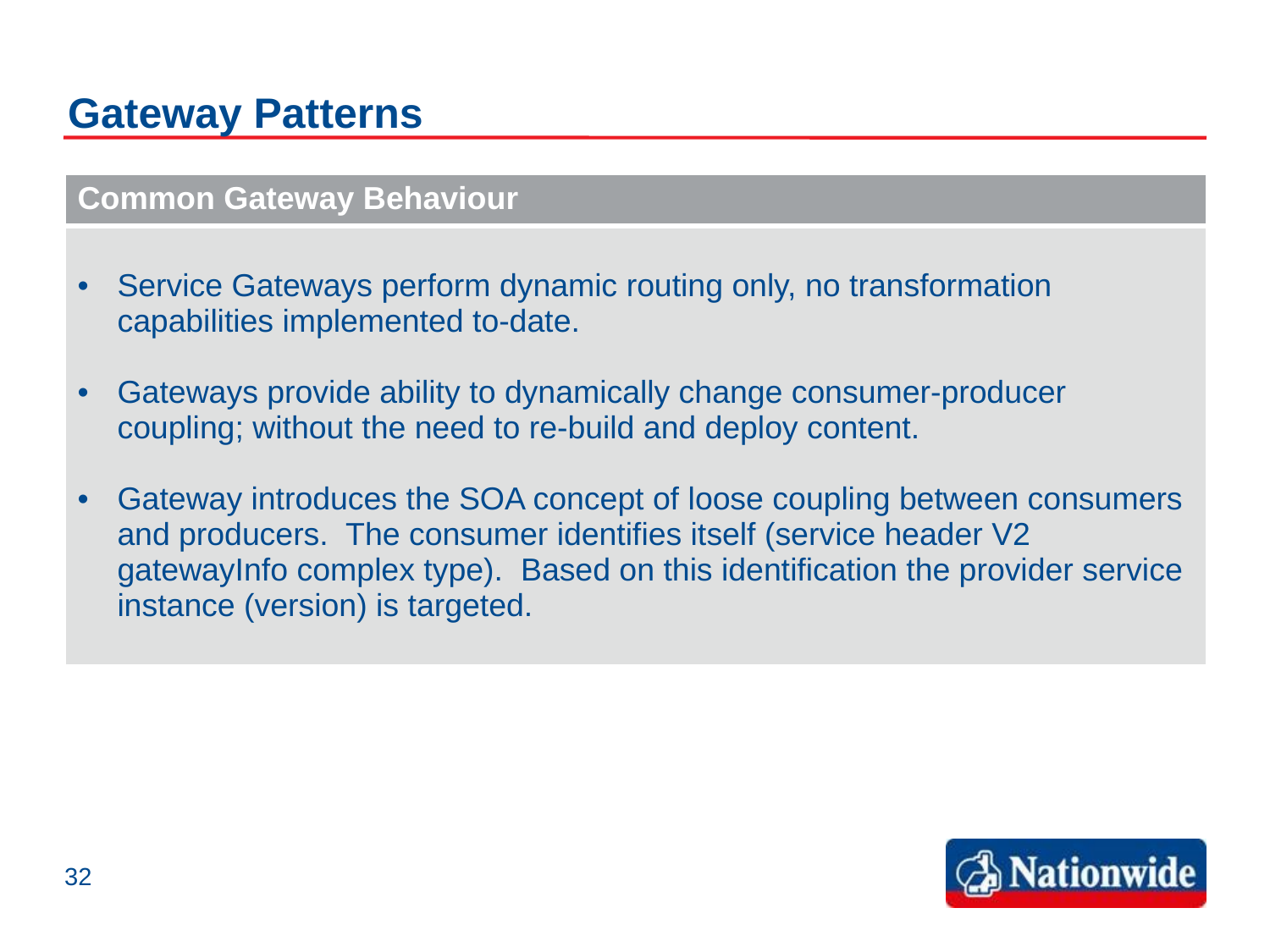

# Gateway Patterns

| Common Gateway Behaviour |
| --- |
| Service Gateways perform dynamic routing only, no transformation capabilities implemented to-date. Gateways provide ability to dynamically change consumer-producer coupling; without the need to re-build and deploy content. Gateway introduces the SOA concept of loose coupling between consumers and producers. The consumer identifies itself (service header V2 gatewayInfo complex type). Based on this identification the provider service instance (version) is targeted. |
32